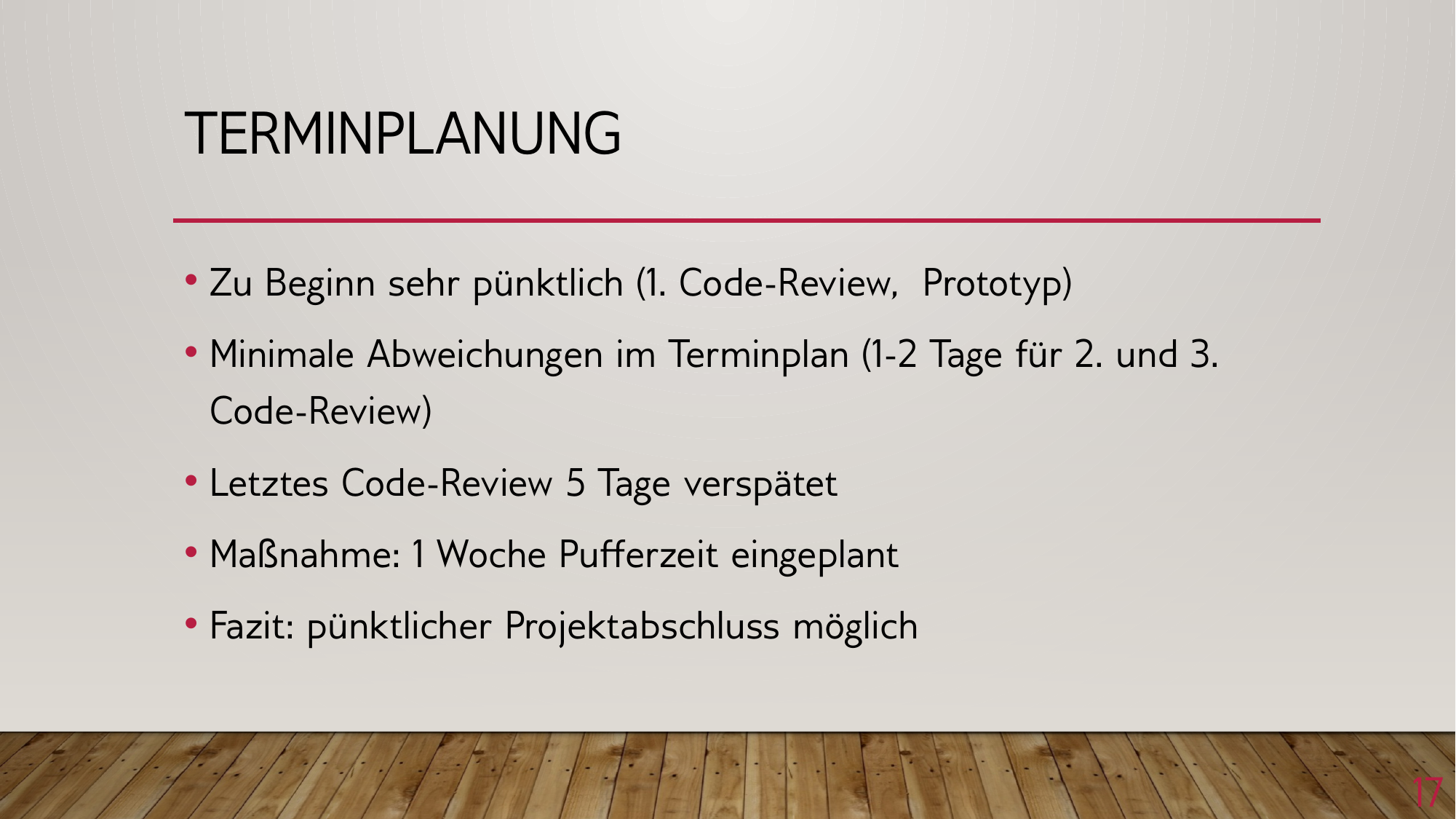

# Terminplanung
Zu Beginn sehr pünktlich (1. Code-Review,  Prototyp)
Minimale Abweichungen im Terminplan (1-2 Tage für 2. und 3. Code-Review)
Letztes Code-Review 5 Tage verspätet
Maßnahme: 1 Woche Pufferzeit eingeplant
Fazit: pünktlicher Projektabschluss möglich

17